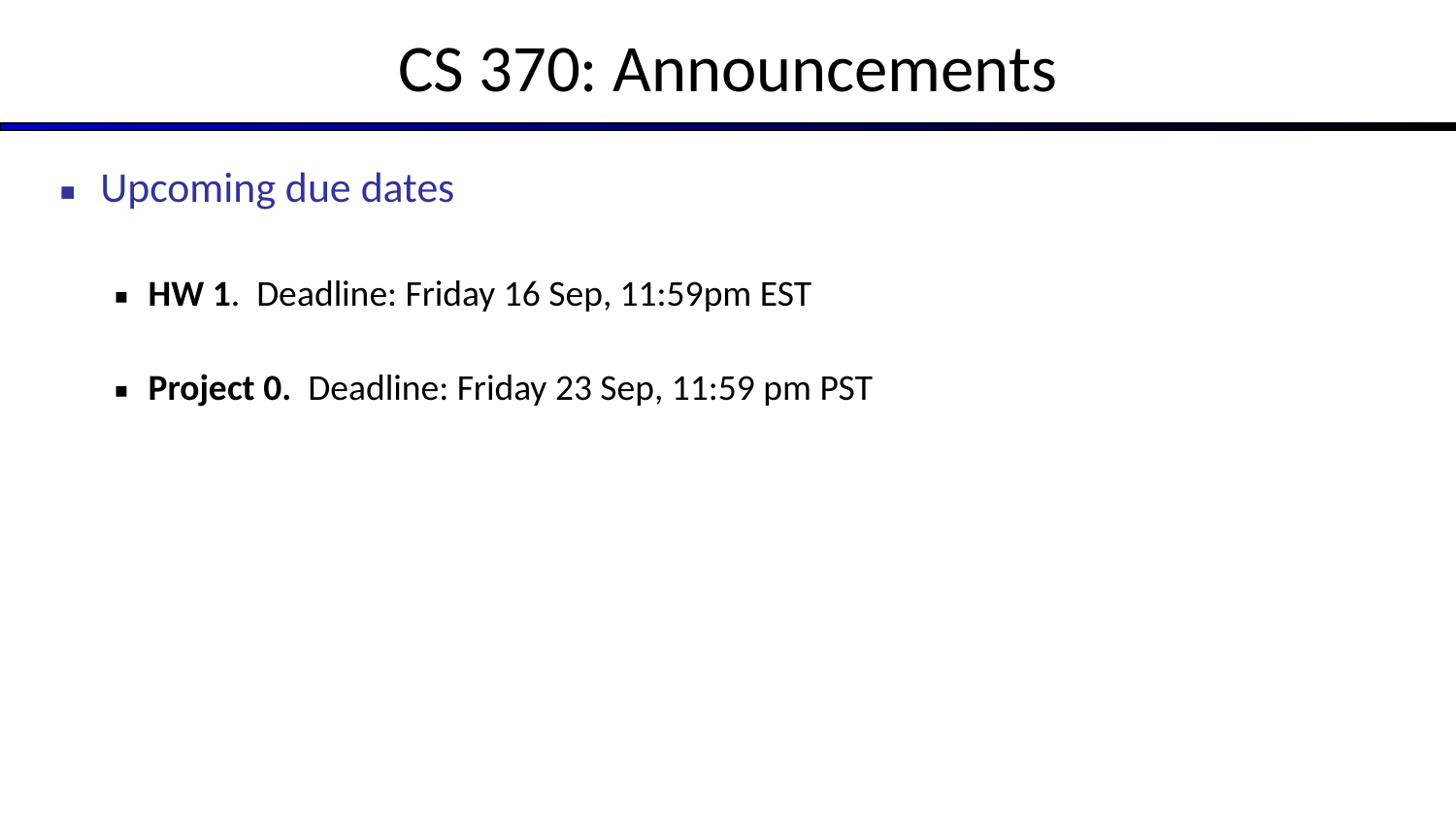

# CS 370: Announcements
Upcoming due dates
HW 1.  Deadline: Friday 16 Sep, 11:59pm EST
Project 0.  Deadline: Friday 23 Sep, 11:59 pm PST